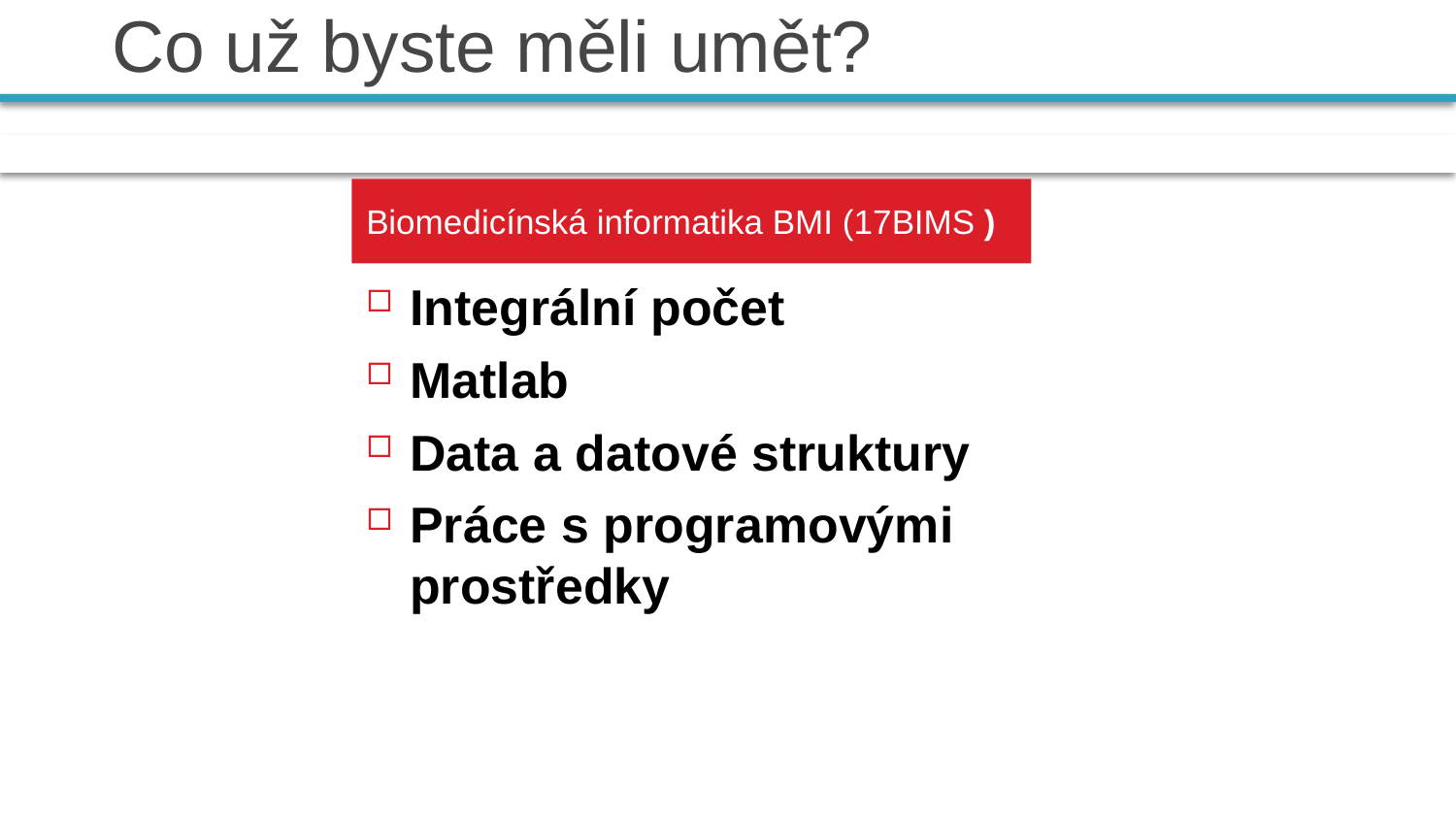

# Co už byste měli umět?
Biomedicínská informatika BMI (17BIMS )
Integrální počet
Matlab
Data a datové struktury
Práce s programovými prostředky